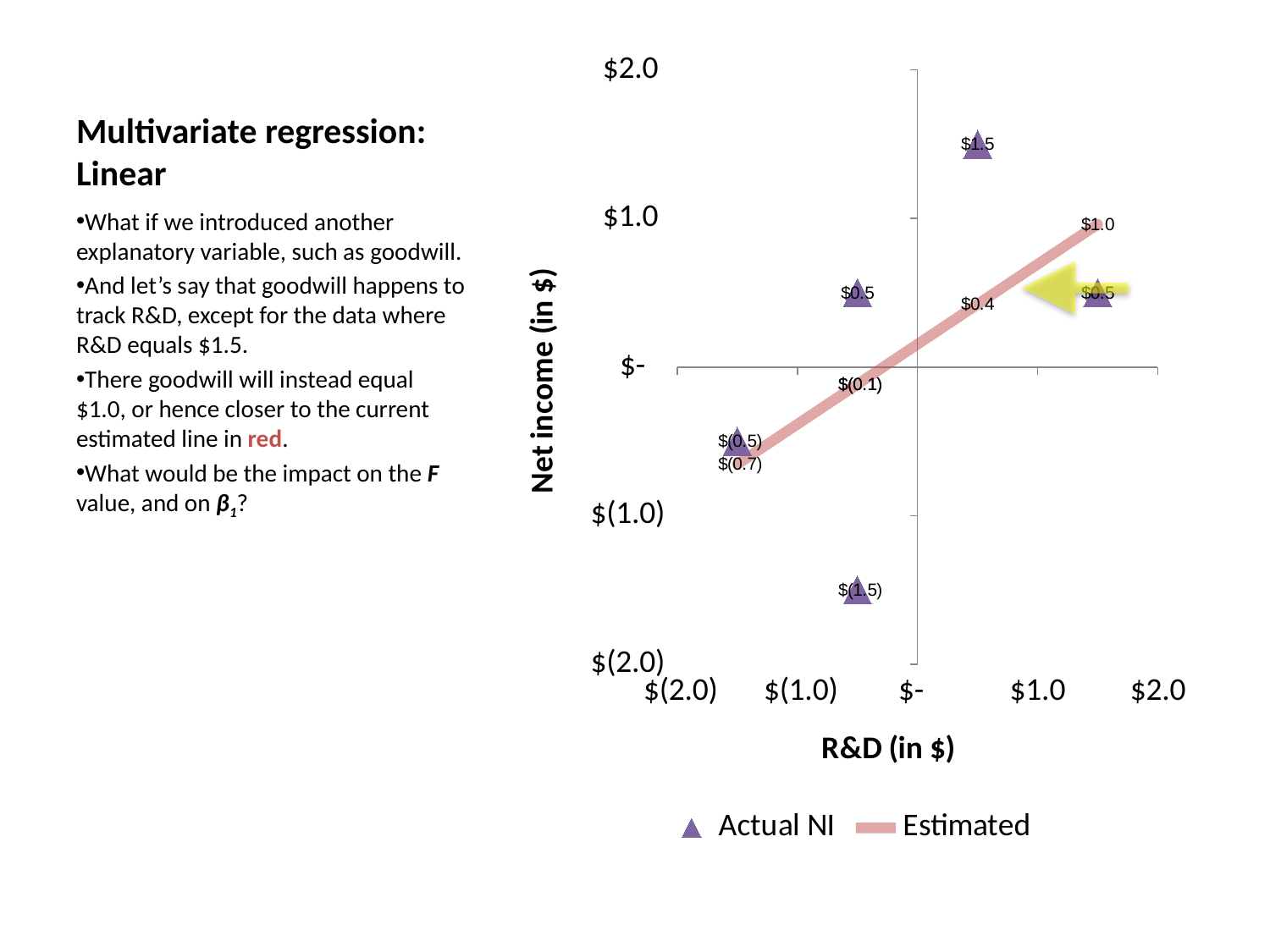

# Multivariate regression: Linear

### Chart

| Category | Actual NI | Estimated |
|---|---|---|
What if we introduced another explanatory variable, such as goodwill.
And let’s say that goodwill happens to track R&D, except for the data where R&D equals $1.5.
There goodwill will instead equal $1.0, or hence closer to the current estimated line in red.
What would be the impact on the F value, and on β1?